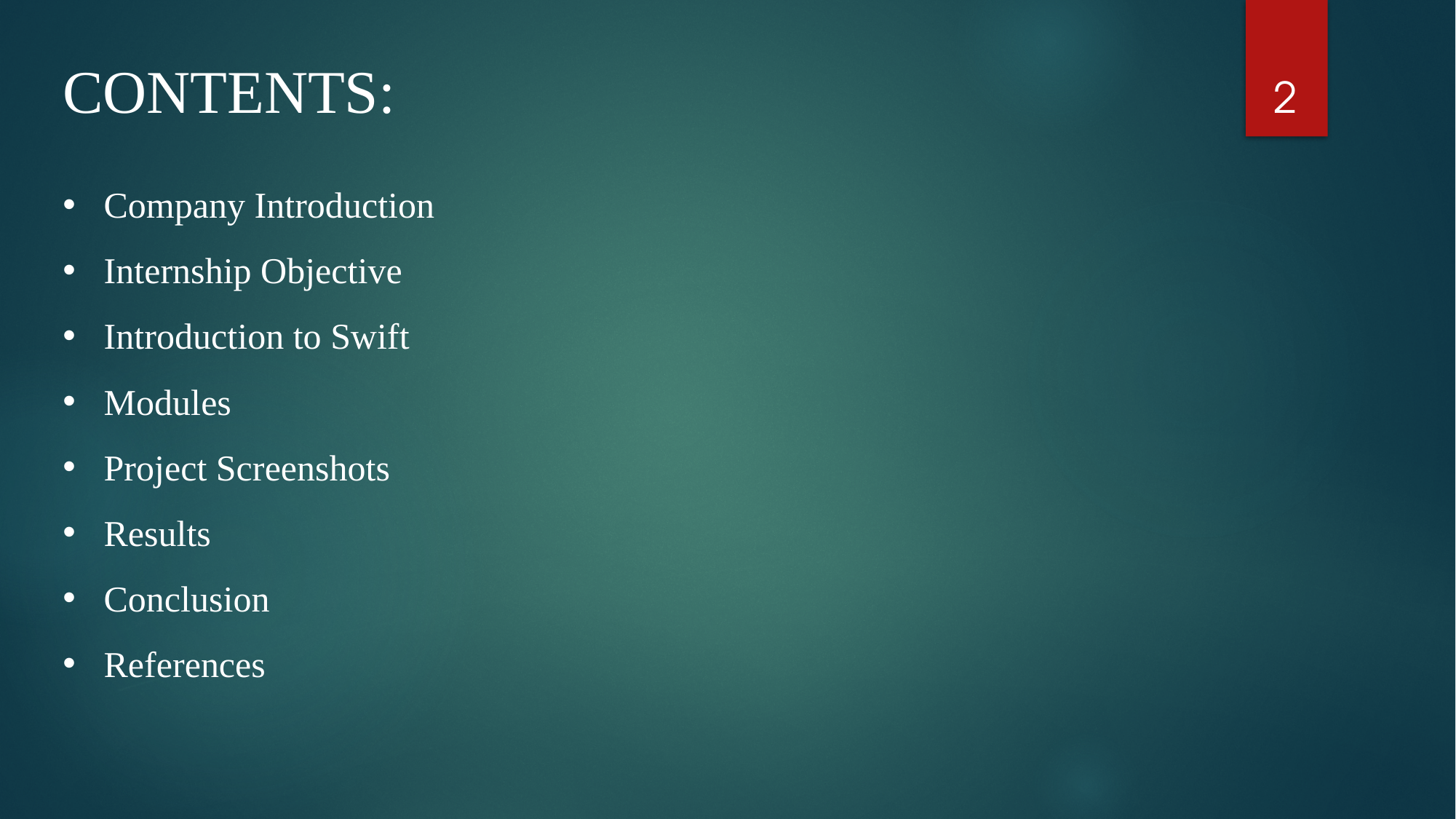

2
CONTENTS:
Company Introduction
Internship Objective
Introduction to Swift
Modules
Project Screenshots
Results
Conclusion
References